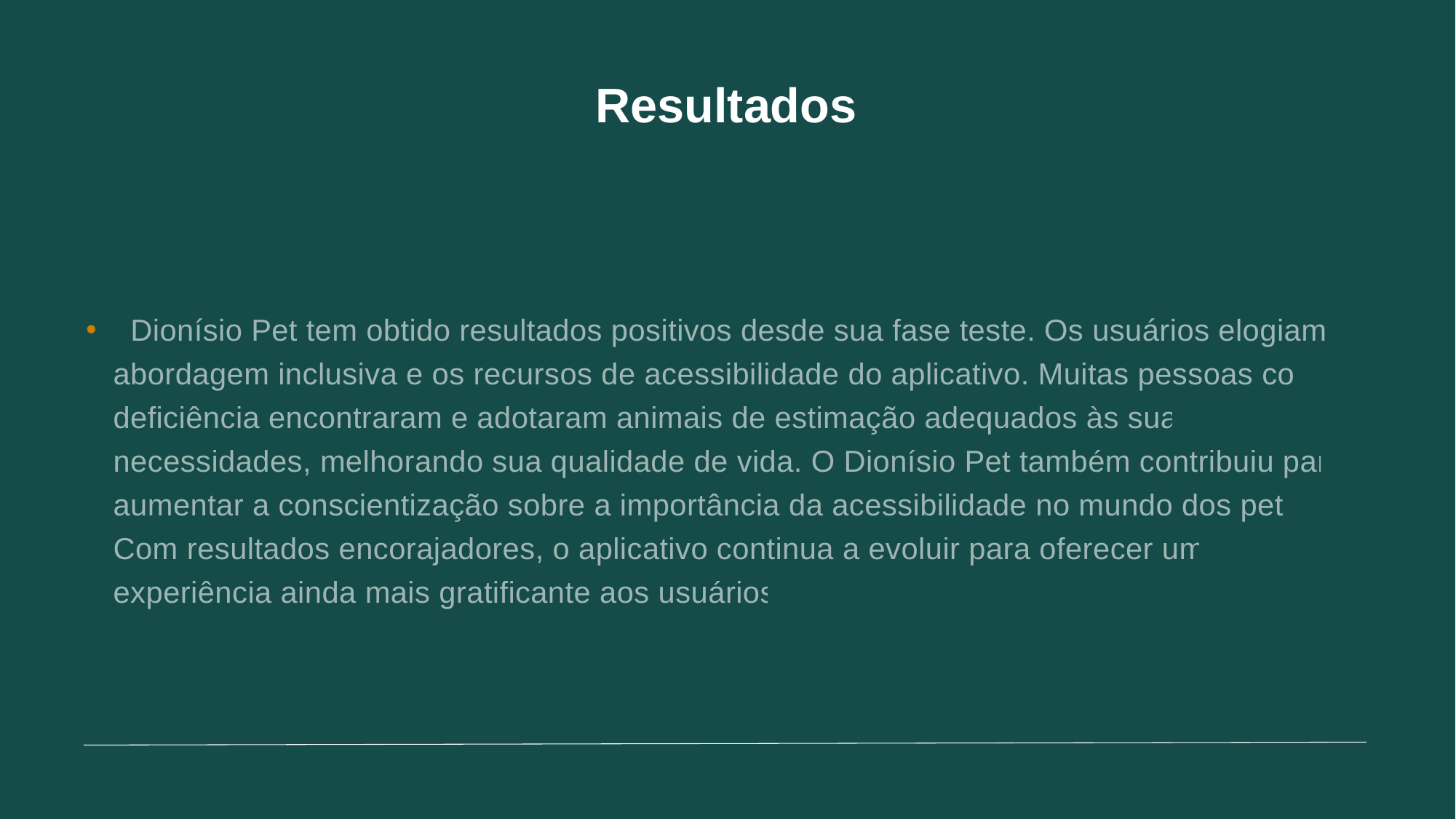

# Resultados
  Dionísio Pet tem obtido resultados positivos desde sua fase teste. Os usuários elogiam a abordagem inclusiva e os recursos de acessibilidade do aplicativo. Muitas pessoas com deficiência encontraram e adotaram animais de estimação adequados às suas necessidades, melhorando sua qualidade de vida. O Dionísio Pet também contribuiu para aumentar a conscientização sobre a importância da acessibilidade no mundo dos pets. Com resultados encorajadores, o aplicativo continua a evoluir para oferecer uma experiência ainda mais gratificante aos usuários.